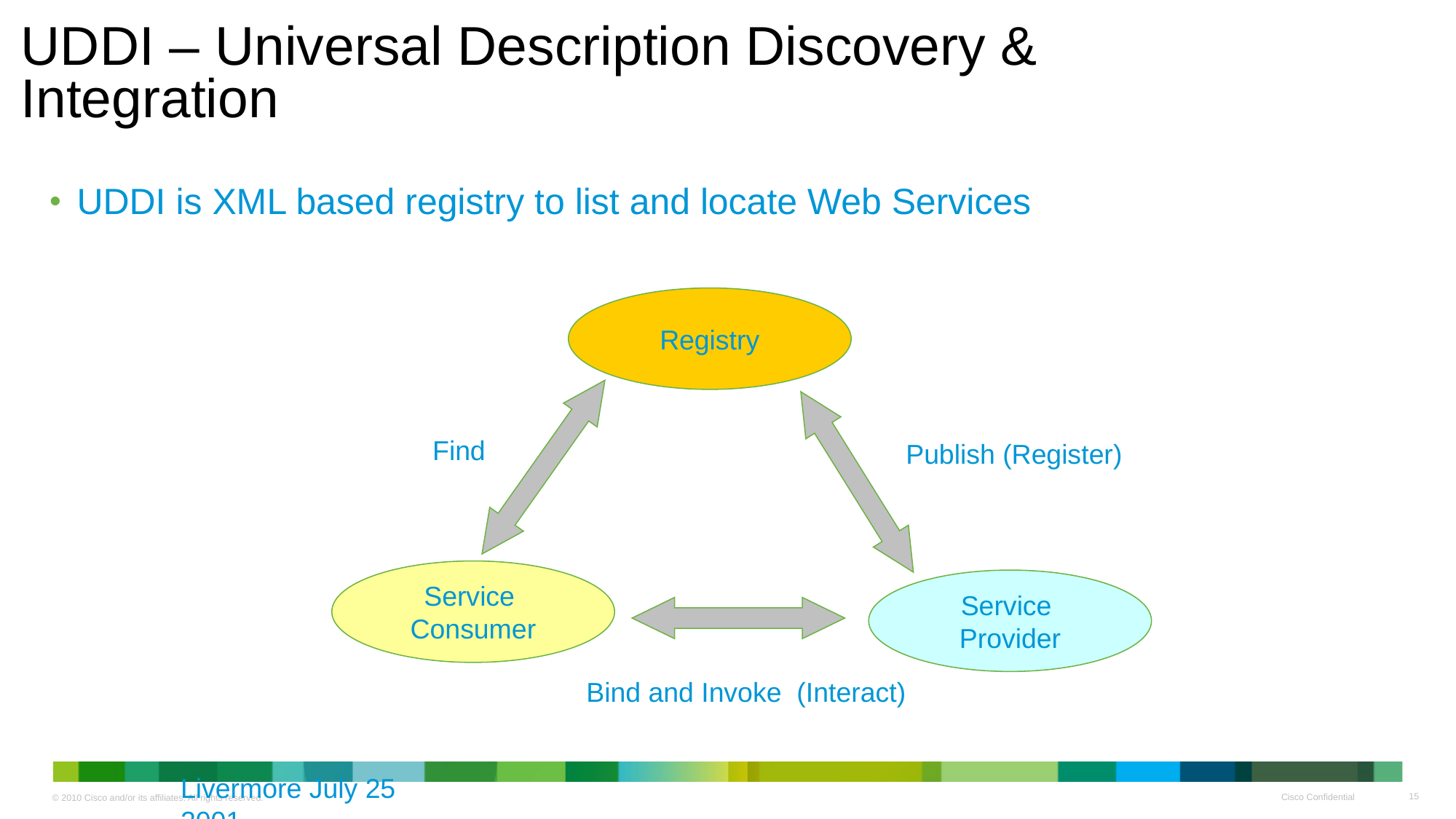

# UDDI – Universal Description Discovery & Integration
UDDI is XML based registry to list and locate Web Services
Registry
Find
Publish (Register)

Service
Consumer
Service
Provider

Bind and Invoke  (Interact)
Livermore July 25 2001